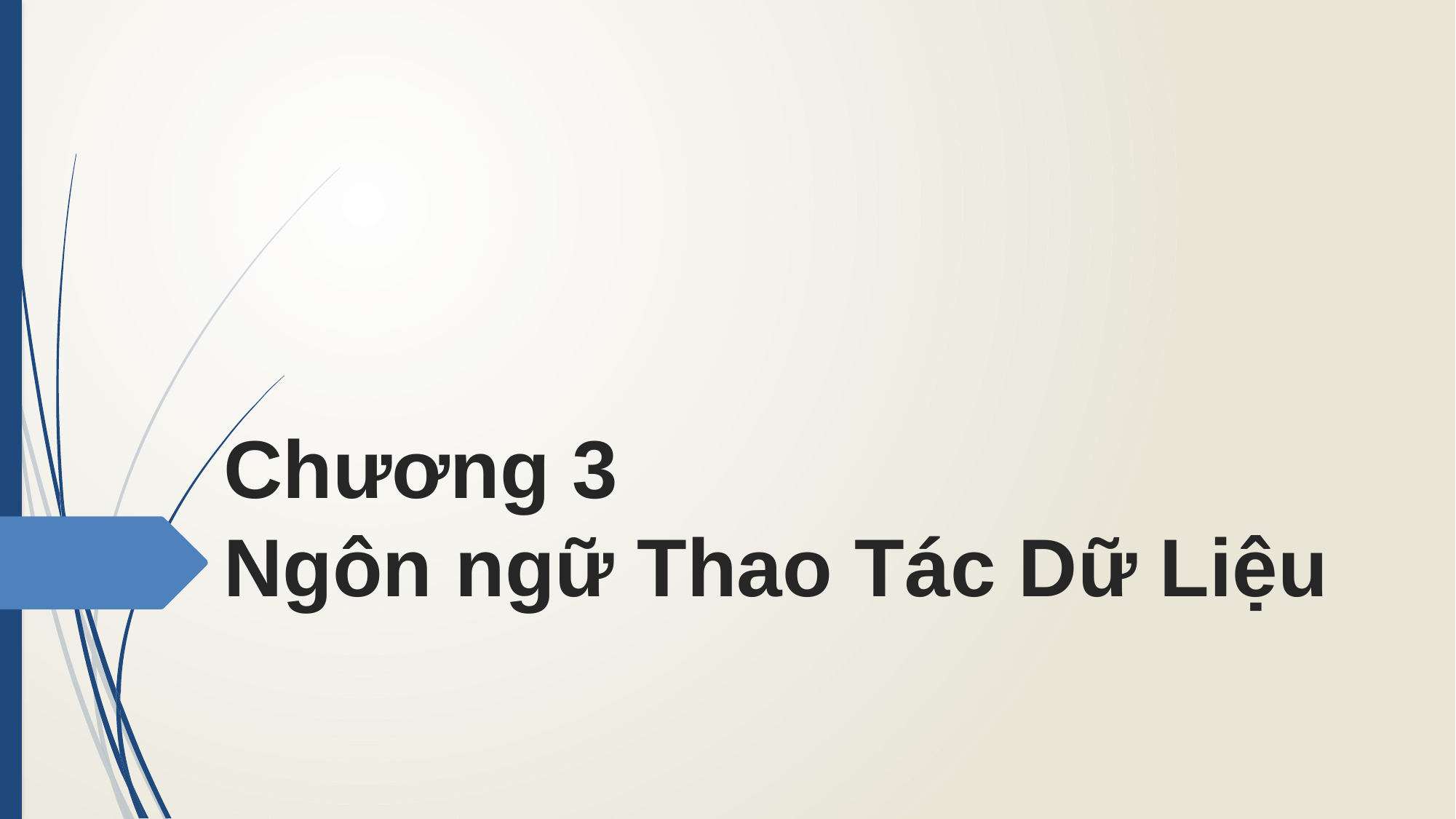

# Chương 3 Ngôn ngữ Thao Tác Dữ Liệu